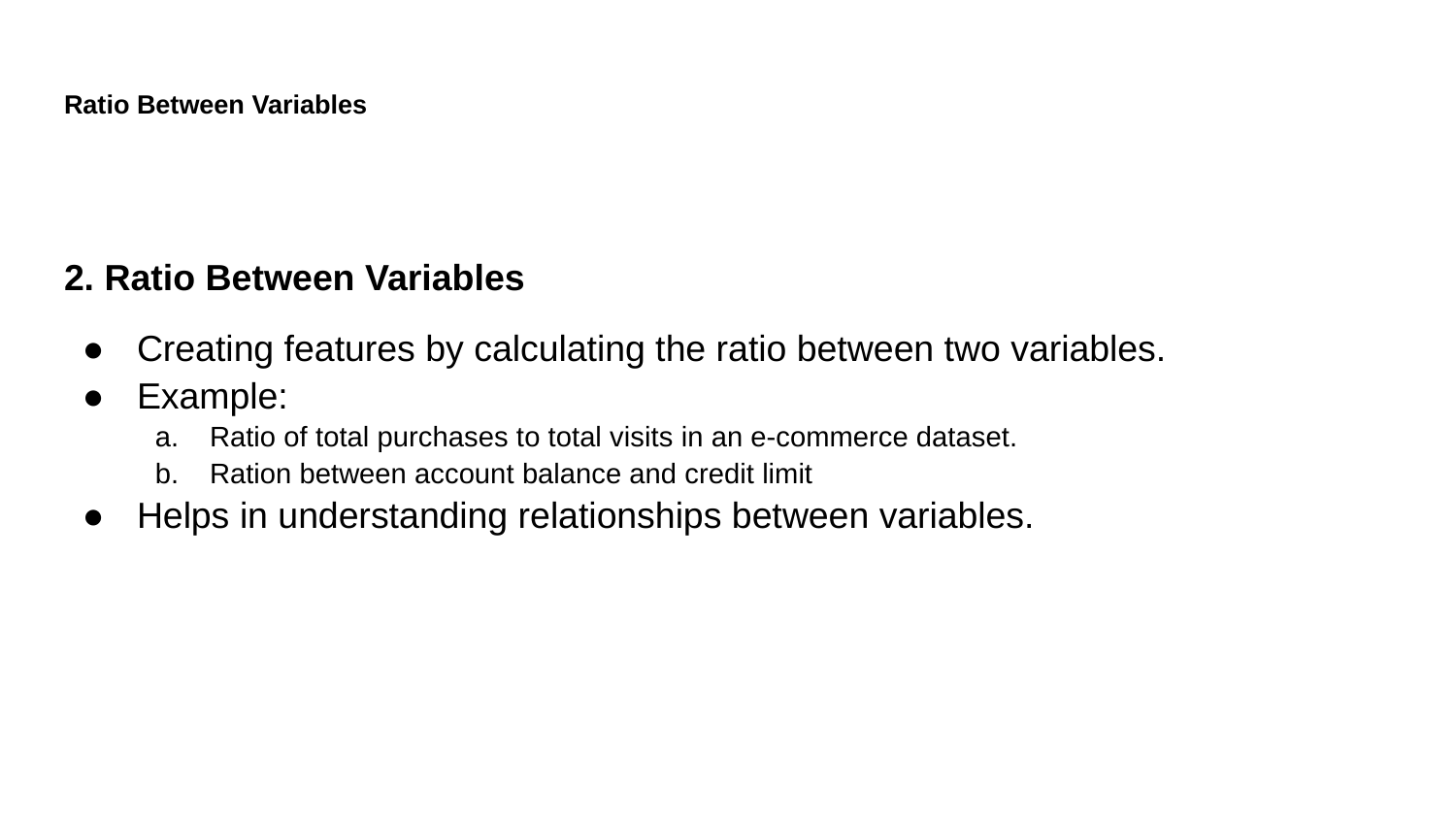

# Ratio Between Variables

2. Ratio Between Variables
Creating features by calculating the ratio between two variables.
Example:
Ratio of total purchases to total visits in an e-commerce dataset.
Ration between account balance and credit limit
Helps in understanding relationships between variables.